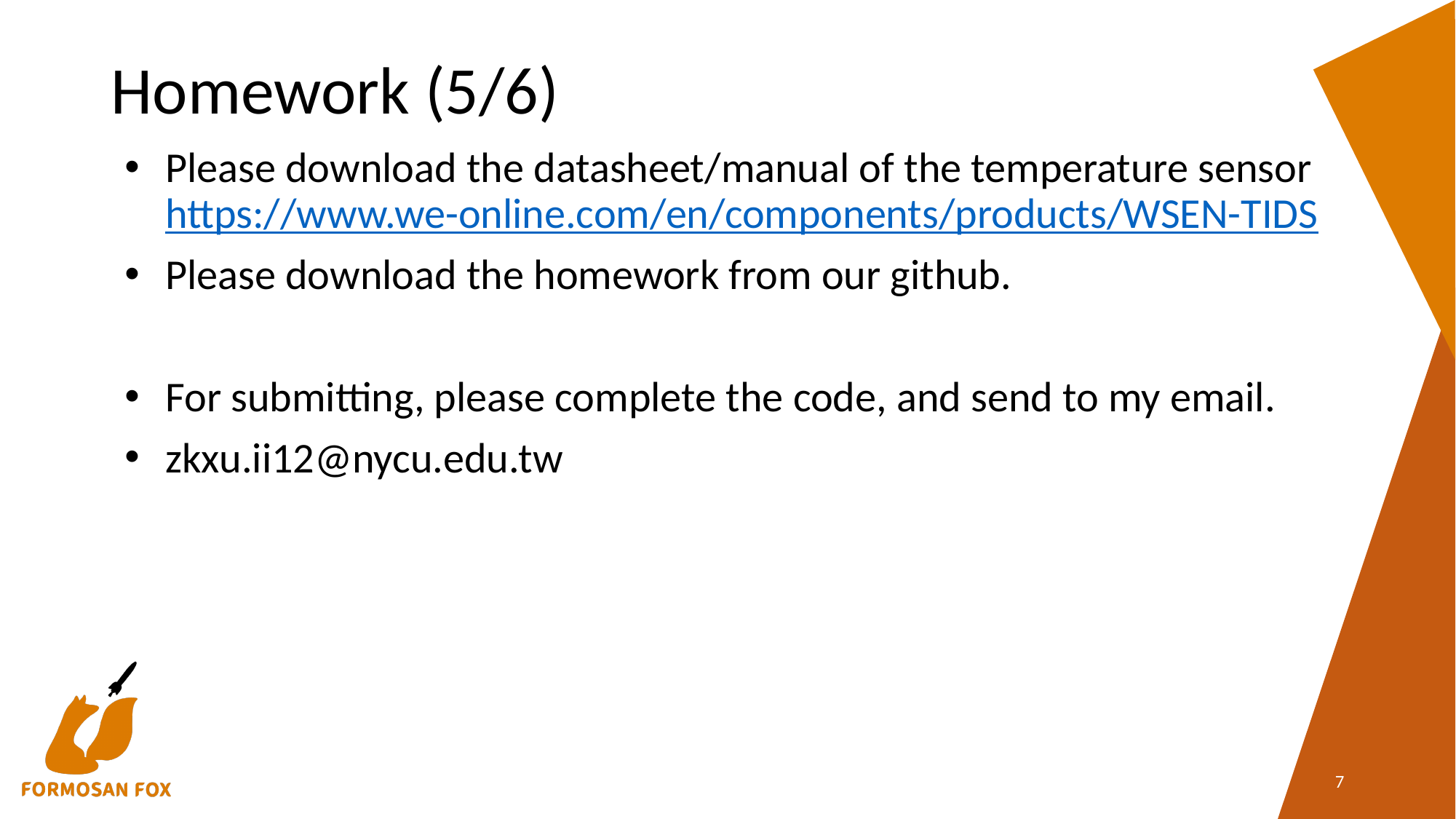

# Homework (5/6)
Please download the datasheet/manual of the temperature sensor https://www.we-online.com/en/components/products/WSEN-TIDS
Please download the homework from our github.

For submitting, please complete the code, and send to my email.
zkxu.ii12@nycu.edu.tw

7